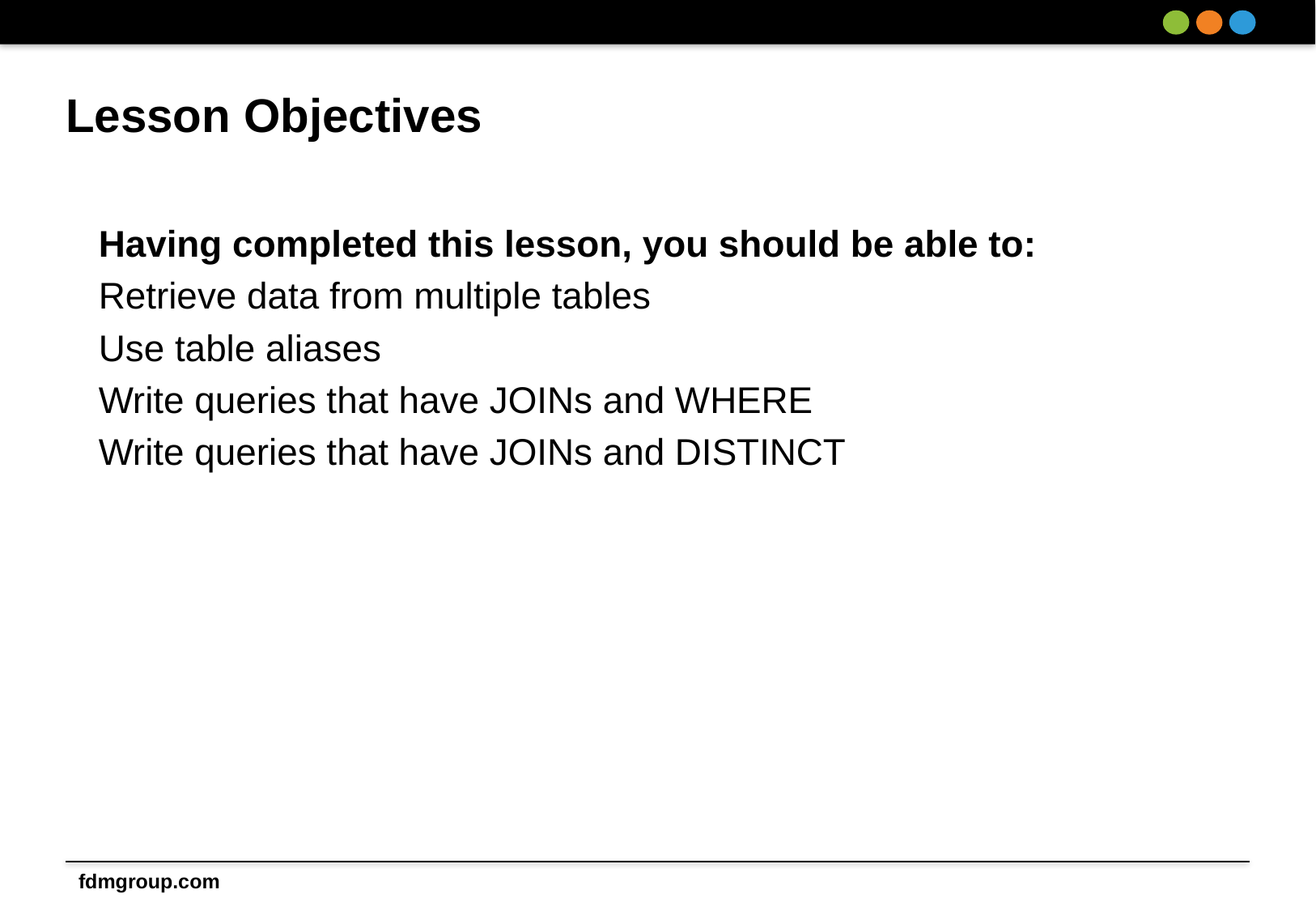

# Lesson Objectives
Having completed this lesson, you should be able to:
Retrieve data from multiple tables
Use table aliases
Write queries that have JOINs and WHERE
Write queries that have JOINs and DISTINCT